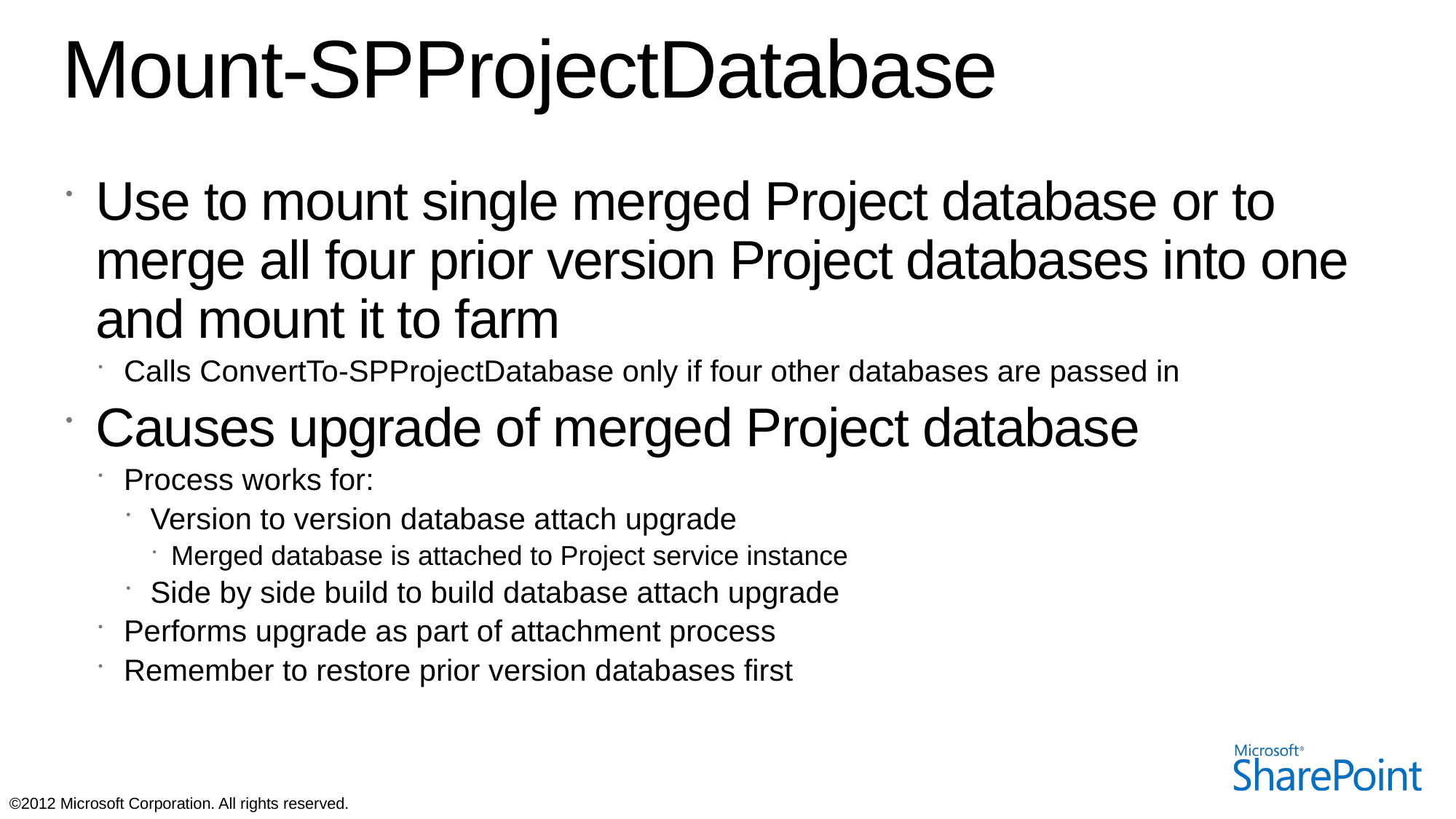

# Mount-SPProjectDatabase
Use to mount single merged Project database or to merge all four prior version Project databases into one and mount it to farm
Calls ConvertTo-SPProjectDatabase only if four other databases are passed in
Causes upgrade of merged Project database
Process works for:
Version to version database attach upgrade
Merged database is attached to Project service instance
Side by side build to build database attach upgrade
Performs upgrade as part of attachment process
Remember to restore prior version databases first